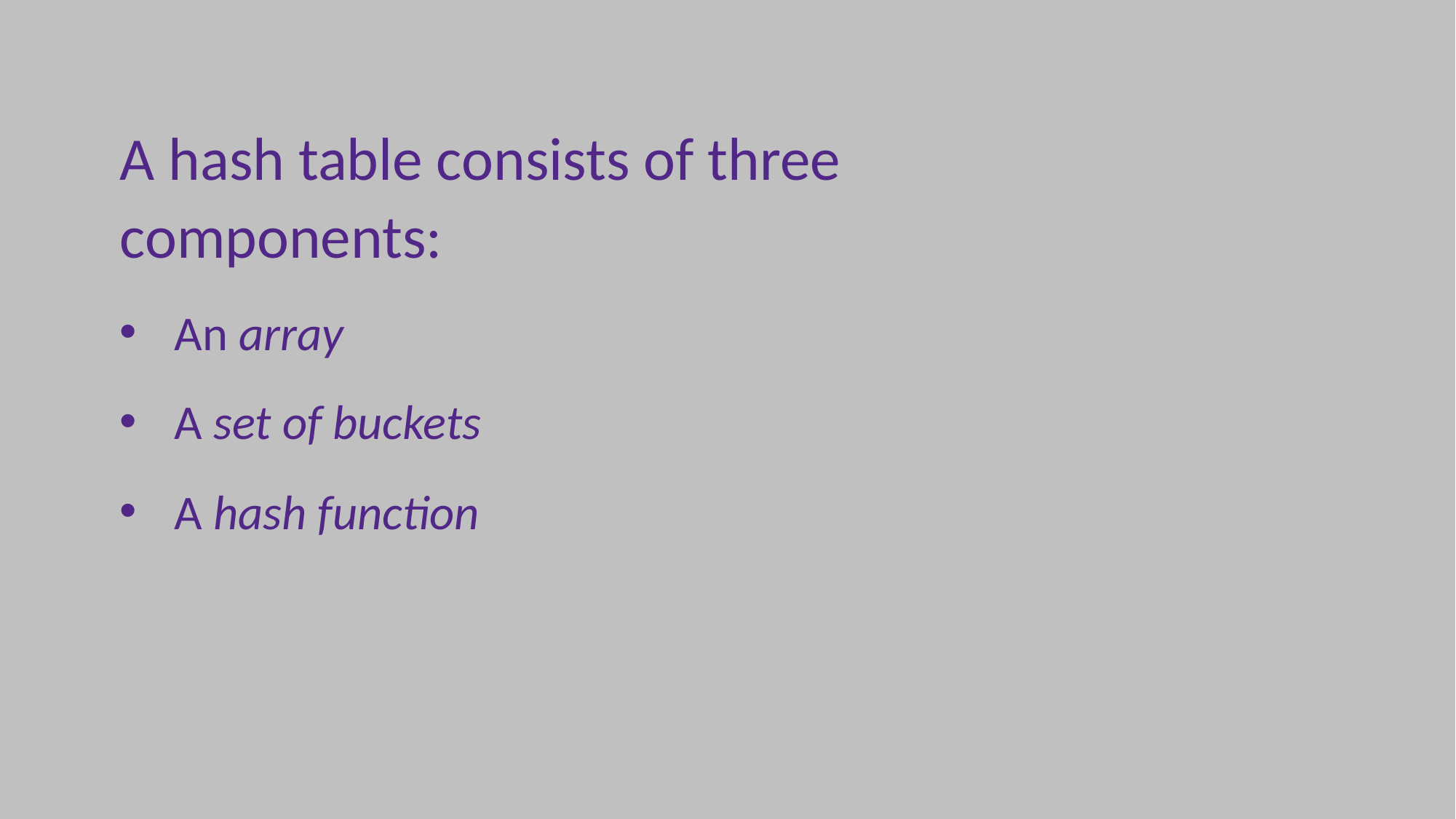

A hash table consists of three components:
An array
A set of buckets
A hash function